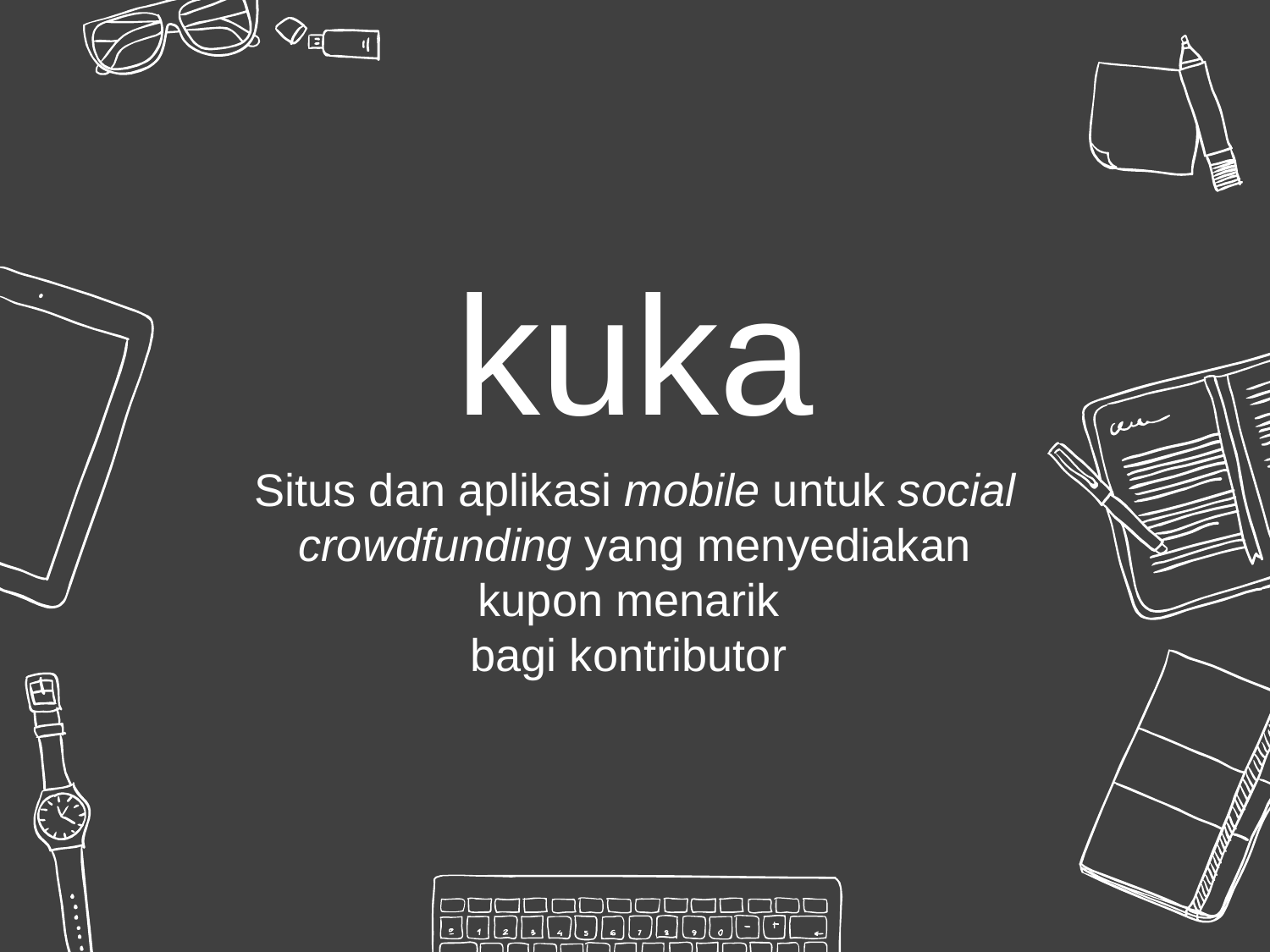

kuka
Situs dan aplikasi mobile untuk social crowdfunding yang menyediakan kupon menarik
bagi kontributor